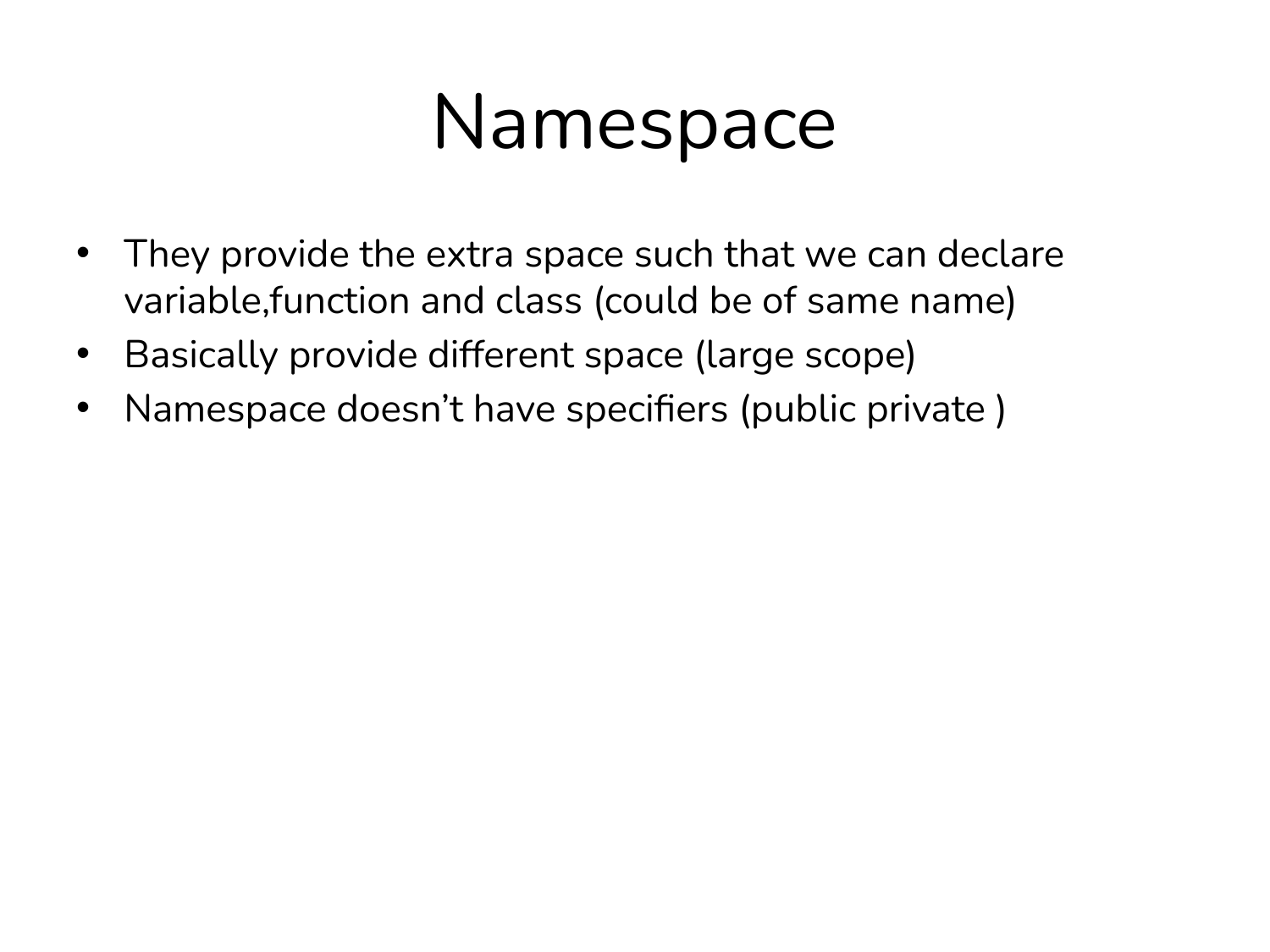

# Namespace
They provide the extra space such that we can declare variable,function and class (could be of same name)
Basically provide different space (large scope)
Namespace doesn’t have specifiers (public private )